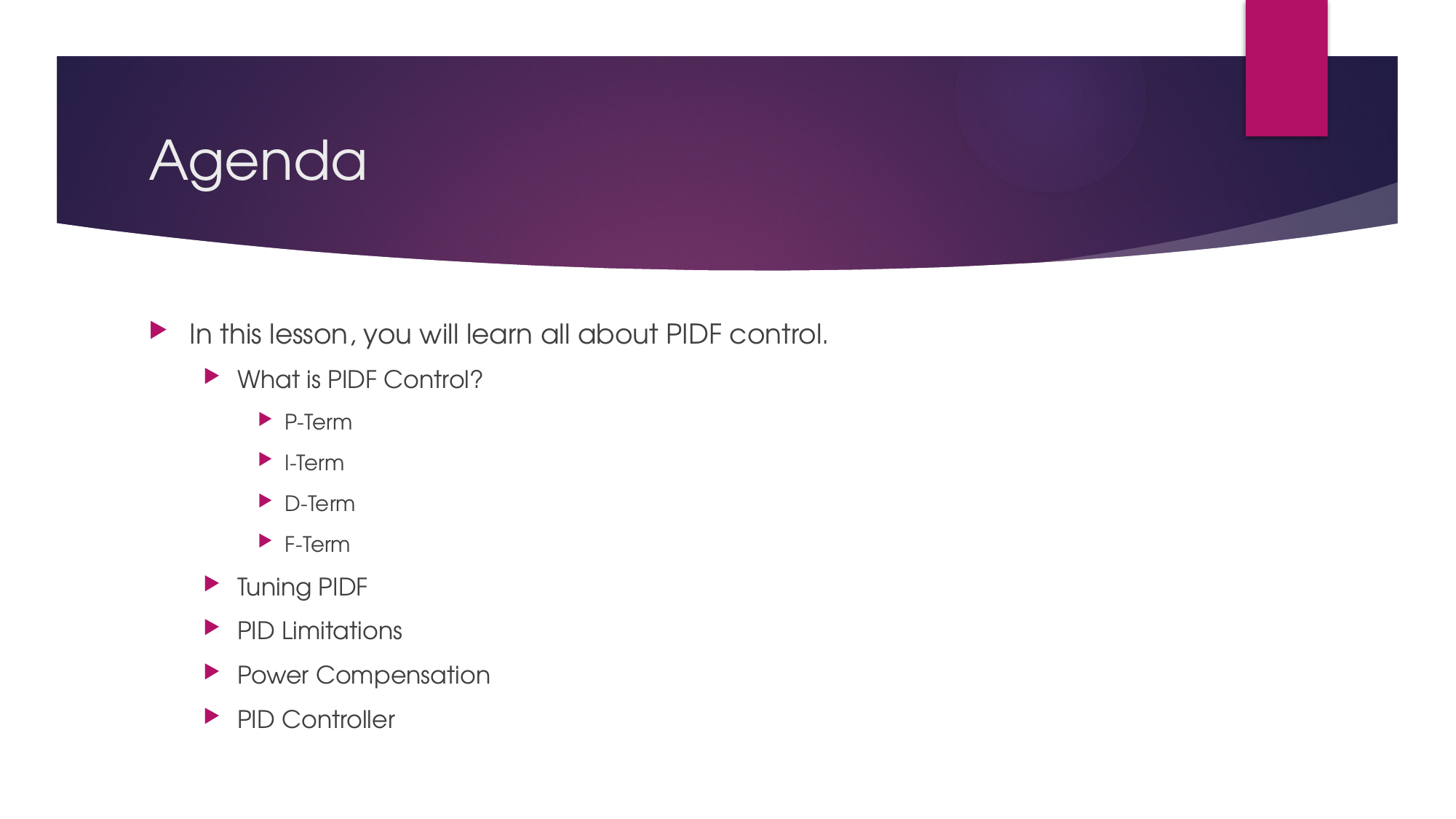

# Agenda
In this lesson, you will learn all about PIDF control.
What is PIDF Control?
P-Term
I-Term
D-Term
F-Term
Tuning PIDF
PID Limitations
Power Compensation
PID Controller